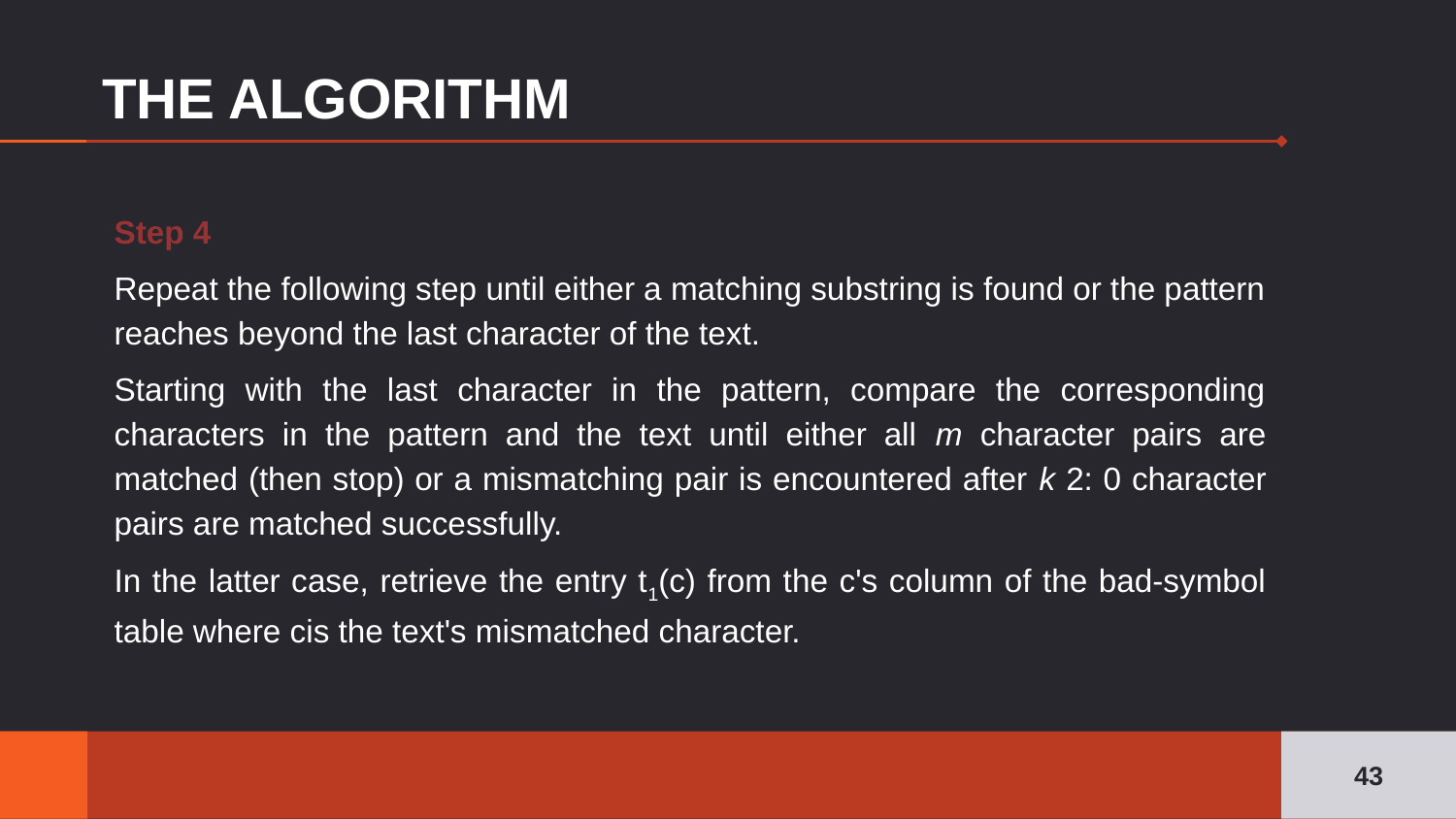

# THE ALGORITHM
Step 4
Repeat the following step until either a matching substring is found or the pattern reaches beyond the last character of the text.
Starting with the last character in the pattern, compare the corresponding characters in the pattern and the text until either all m character pairs are matched (then stop) or a mismatching pair is encountered after k 2: 0 character pairs are matched successfully.
In the latter case, retrieve the entry t1(c) from the c's column of the bad-symbol table where cis the text's mismatched character.
43